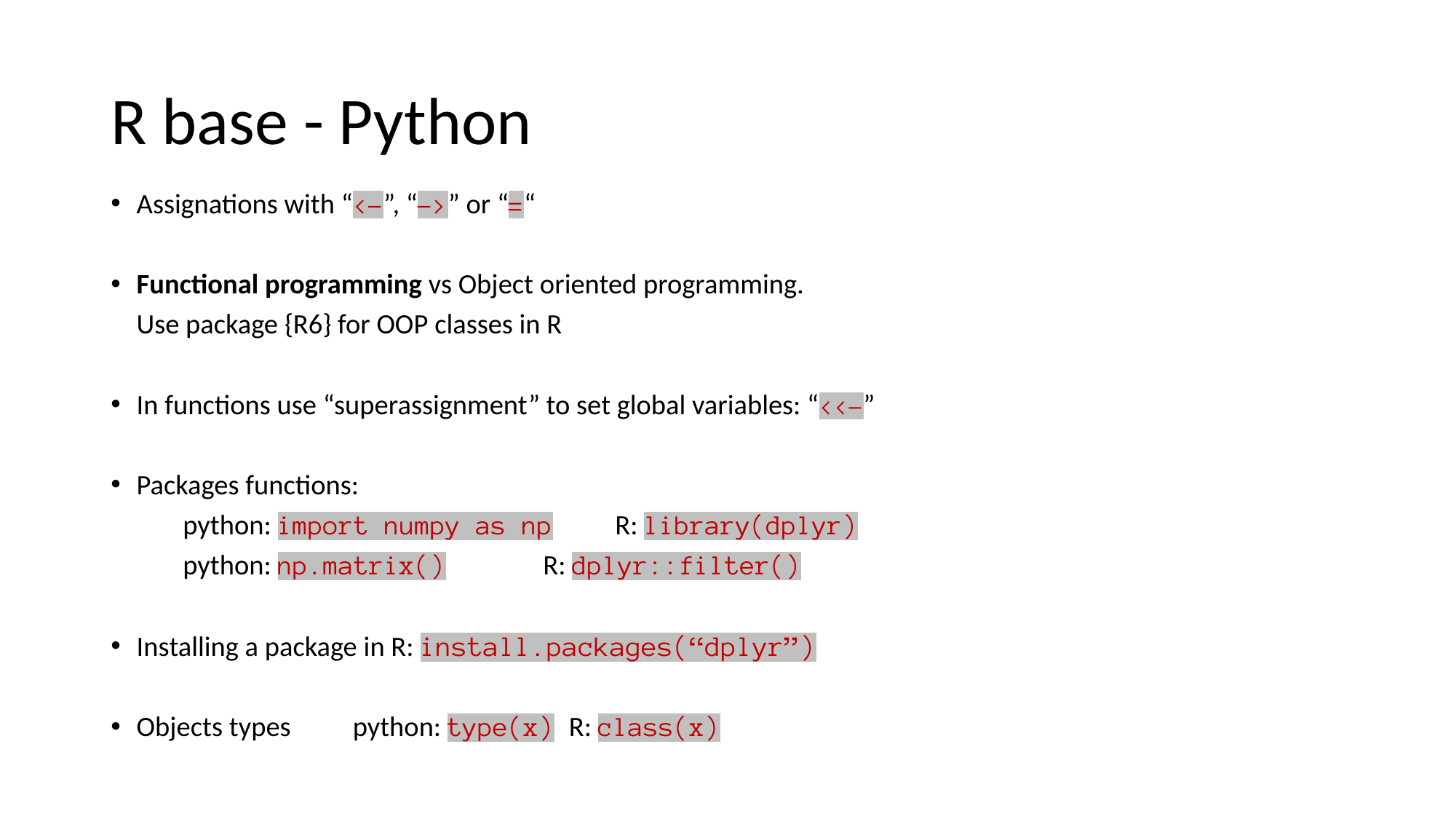

# R base - Python
Assignations with “<-”, “->” or “=“

Functional programming vs Object oriented programming.
    Use package {R6} for OOP classes in R

In functions use “superassignment” to set global variables: “<<-”

Packages functions:
	python: import numpy as np		R: library(dplyr)
	python: np.matrix()			R: dplyr::filter()

Installing a package in R: install.packages(“dplyr”)

Objects types	python: type(x)			R: class(x)